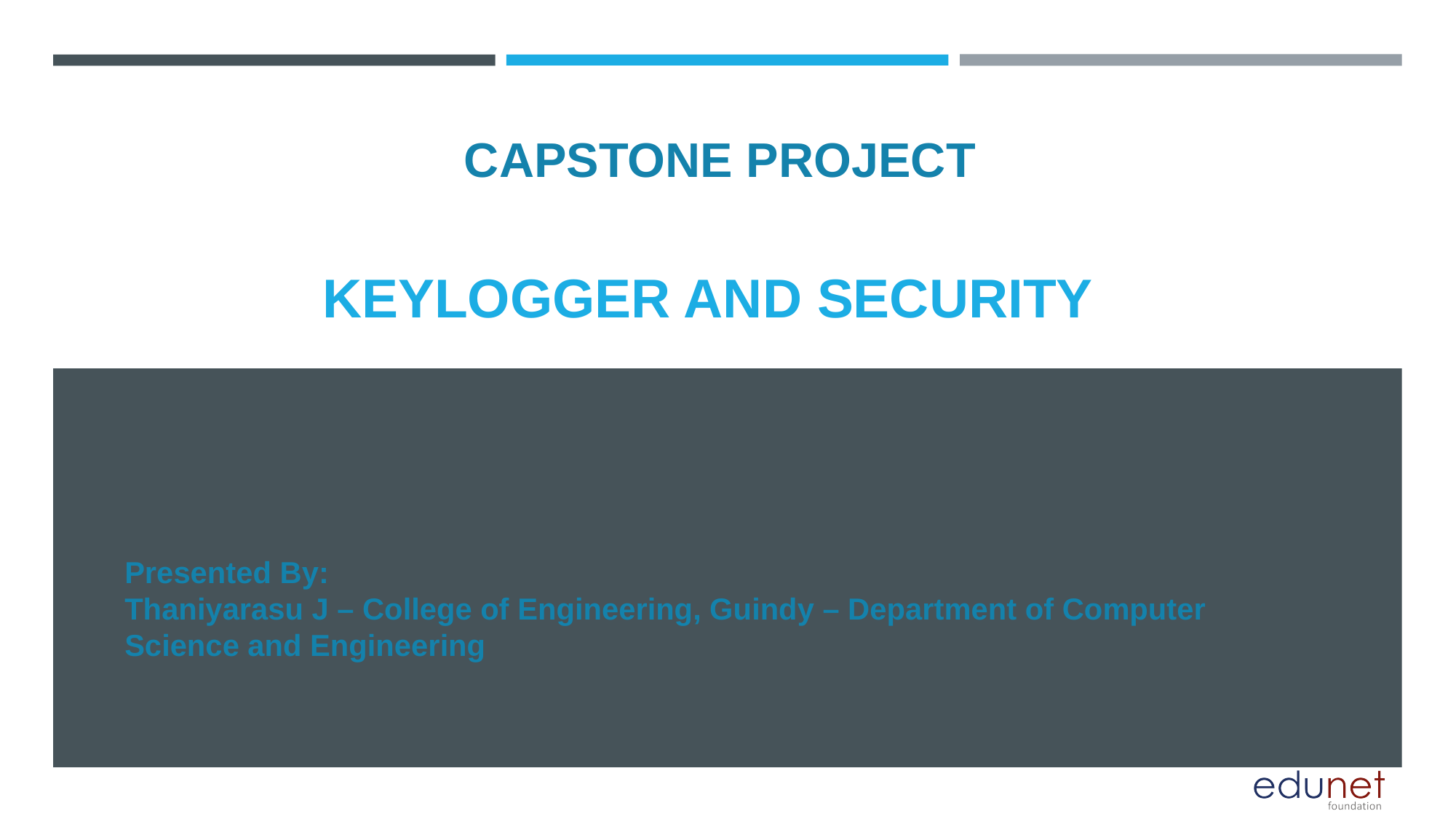

CAPSTONE PROJECT
# Keylogger and security
Presented By:
Thaniyarasu J – College of Engineering, Guindy – Department of Computer Science and Engineering